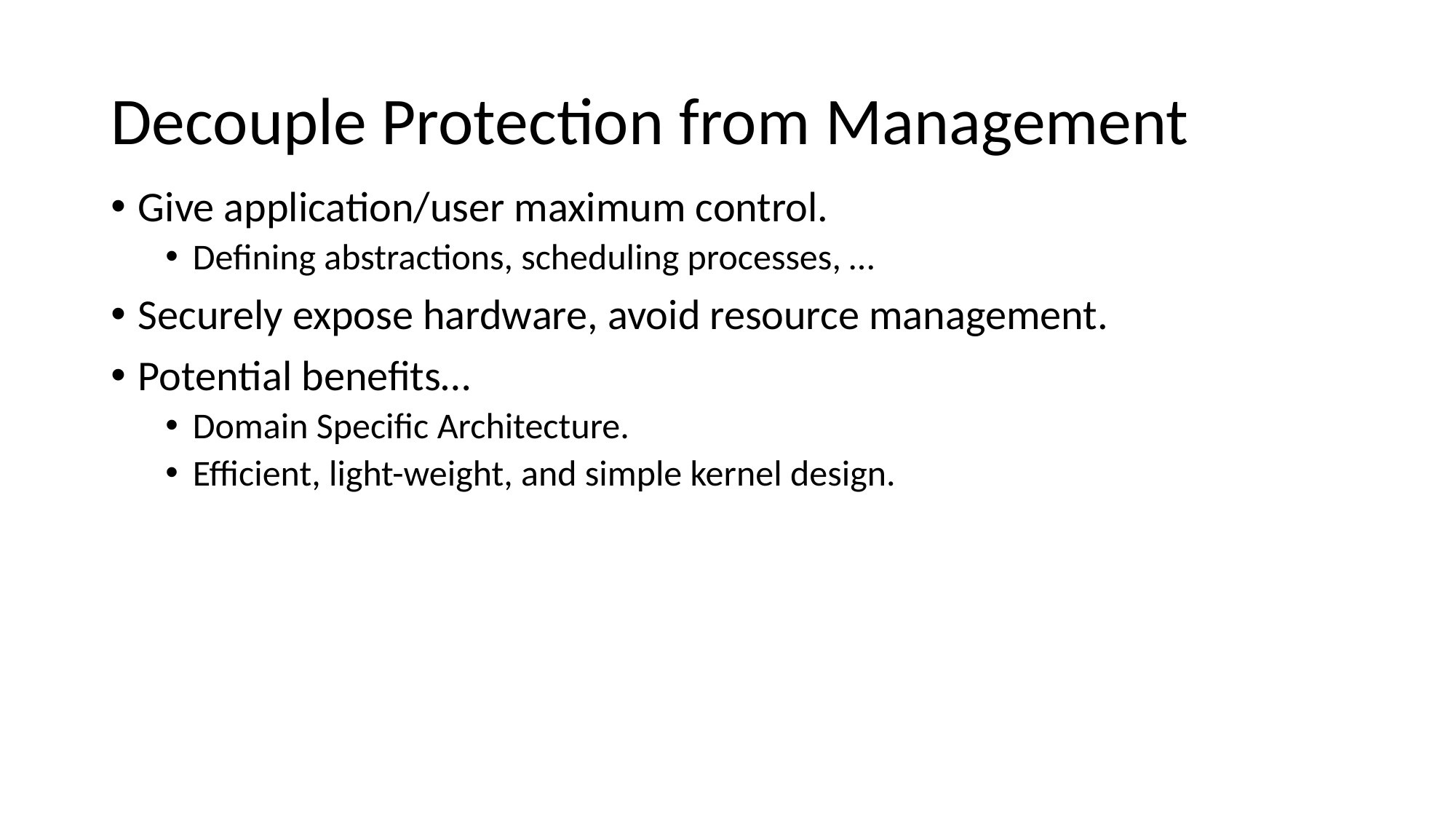

# Decouple Protection from Management
Give application/user maximum control.
Defining abstractions, scheduling processes, …
Securely expose hardware, avoid resource management.
Potential benefits…
Domain Specific Architecture.
Efficient, light-weight, and simple kernel design.